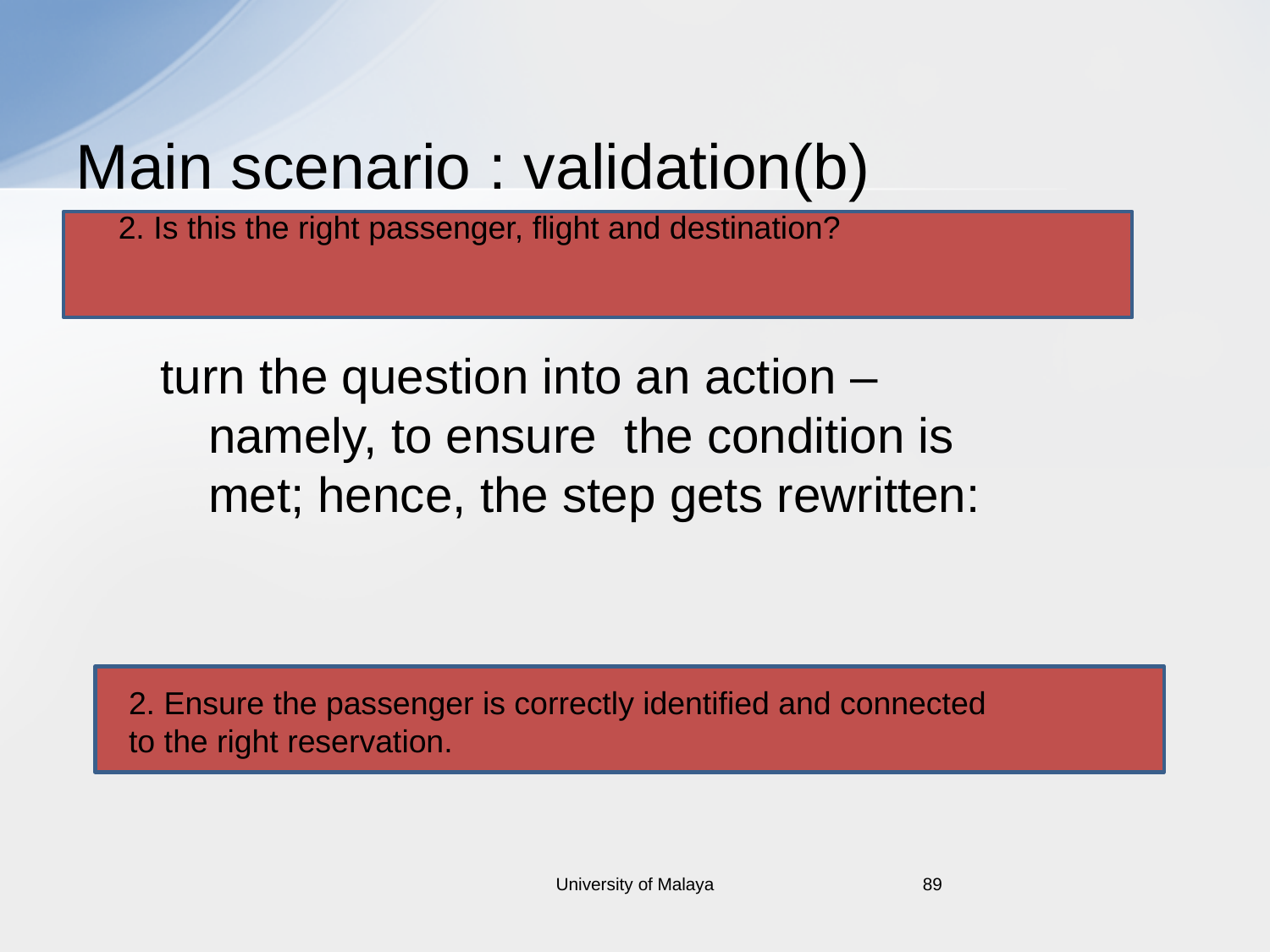

# Main scenario : validation(b)
2. Is this the right passenger, flight and destination?

turn the question into an action – namely, to ensure  the condition is met; hence, the step gets rewritten:

2. Ensure the passenger is correctly identified and connected
to the right reservation.

University of Malaya
89